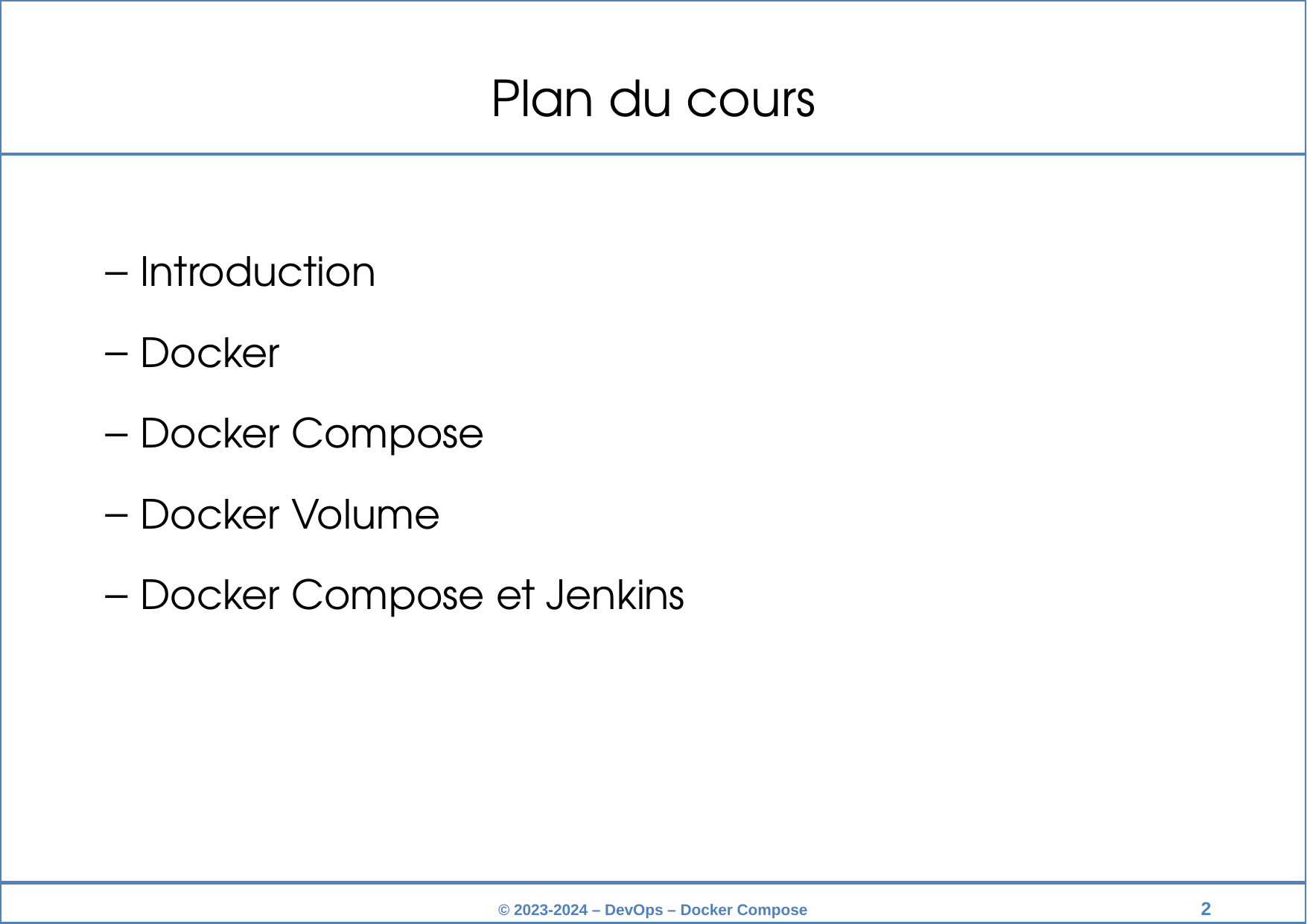

Plan du cours
Introduction
Docker
Docker Compose
Docker Volume
Docker Compose et Jenkins

2